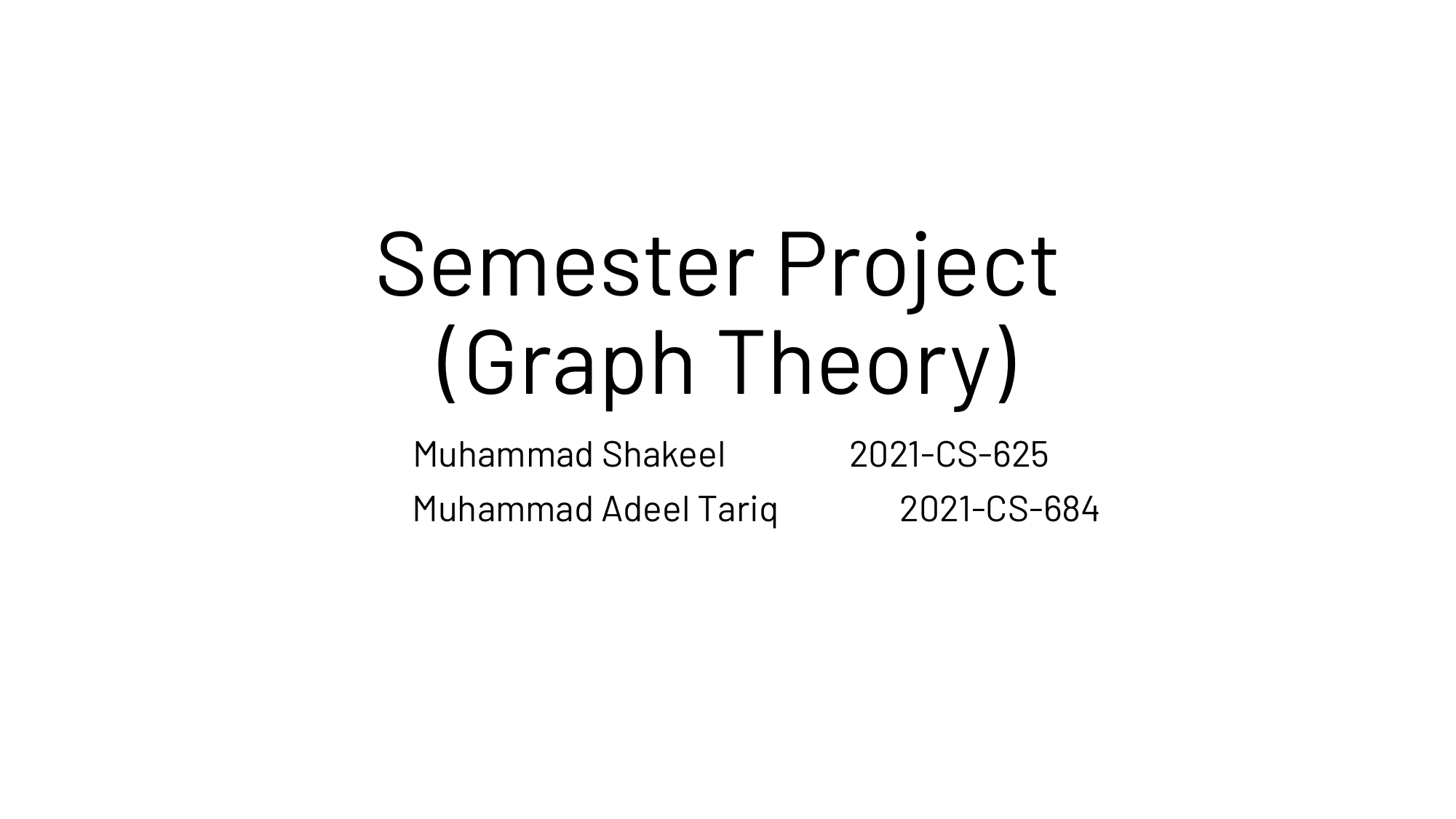

# Semester Project (Graph Theory)
 Muhammad Shakeel 	 2021-CS-625
        Muhammad Adeel Tariq	   	2021-CS-684